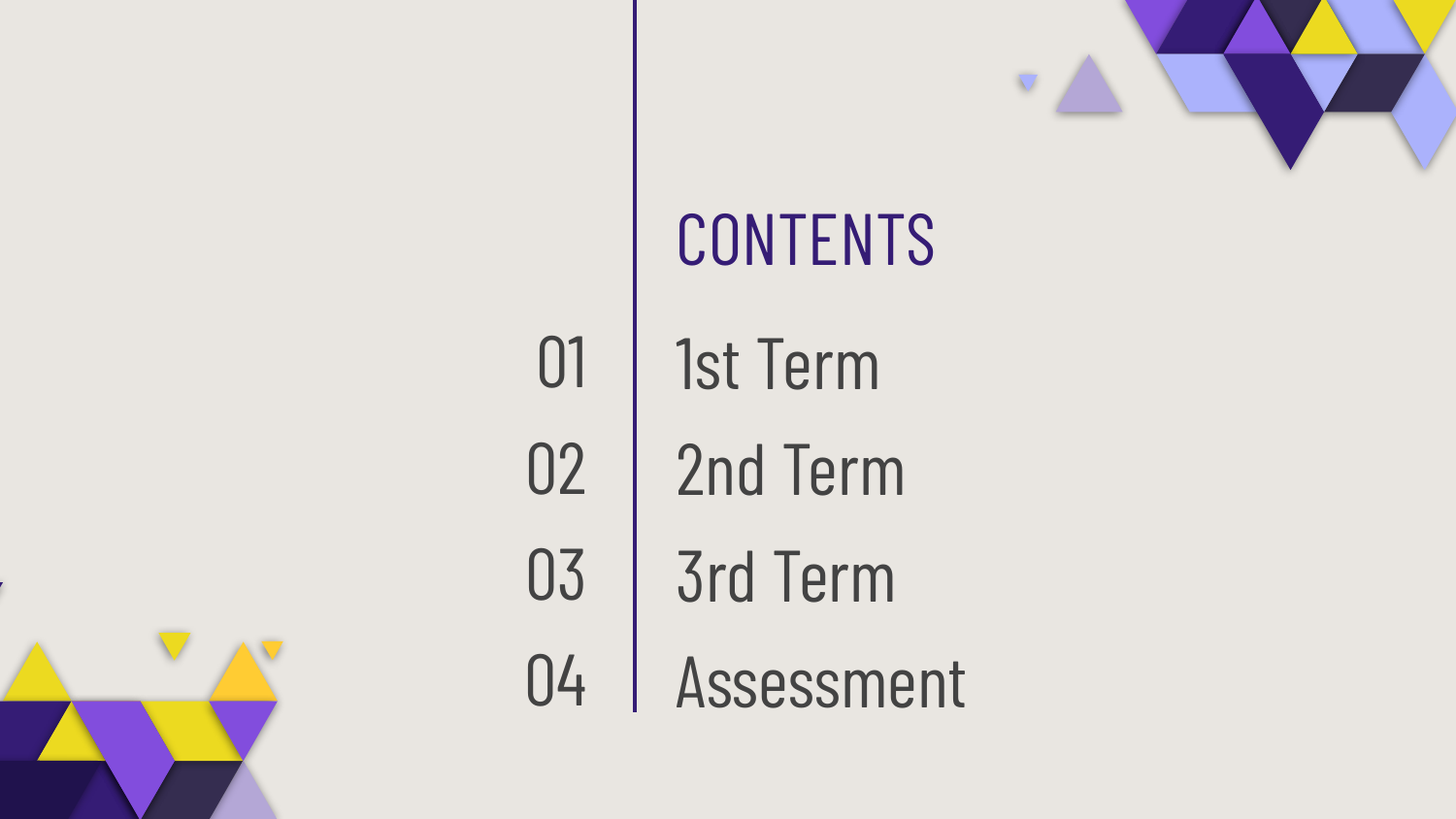

CONTENTS
01
# 1st Term
02
2nd Term
03
3rd Term
04
Assessment